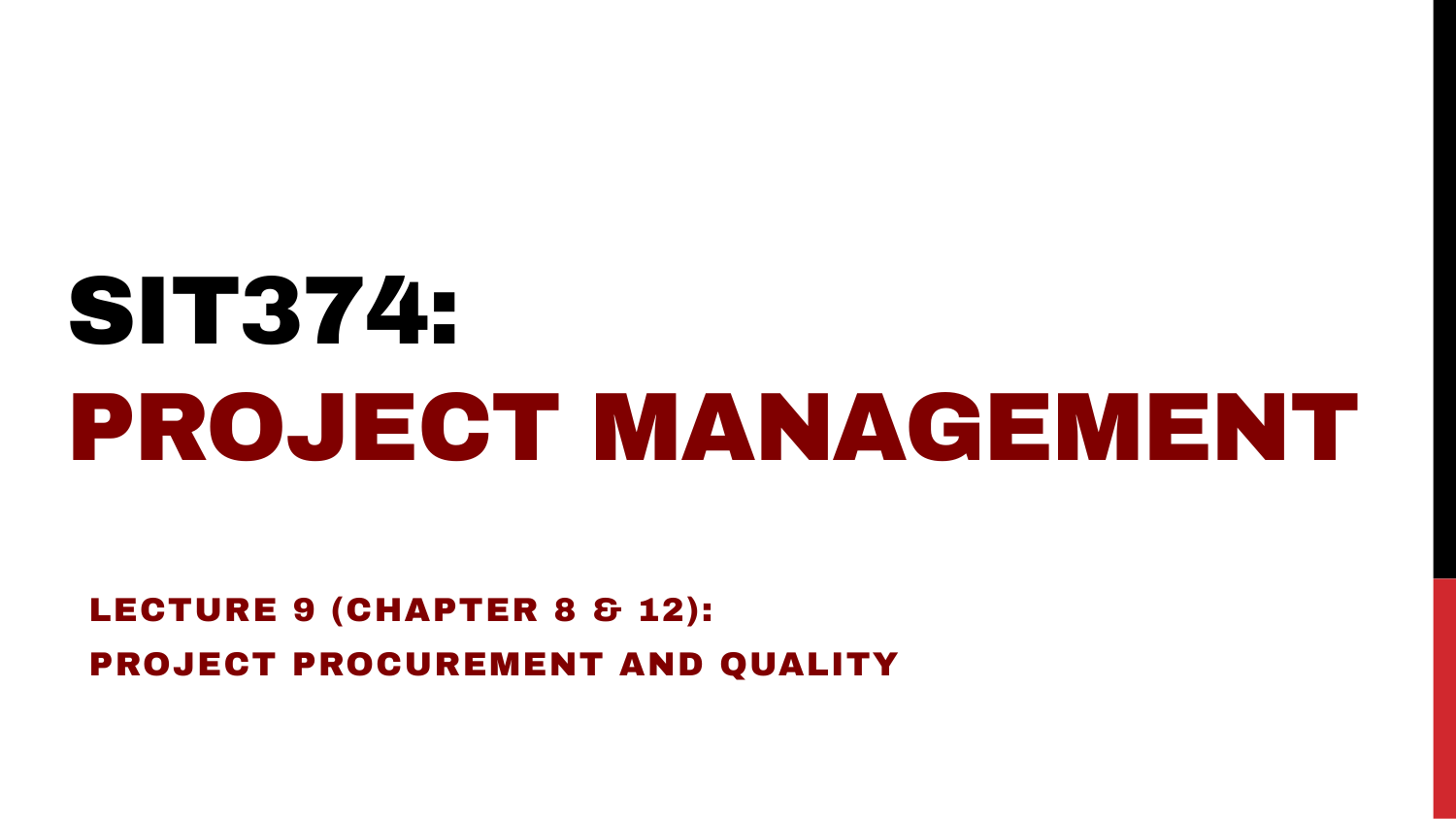

# SIT374: Project Management
Lecture 9 (Chapter 8 & 12):
Project Procurement and Quality